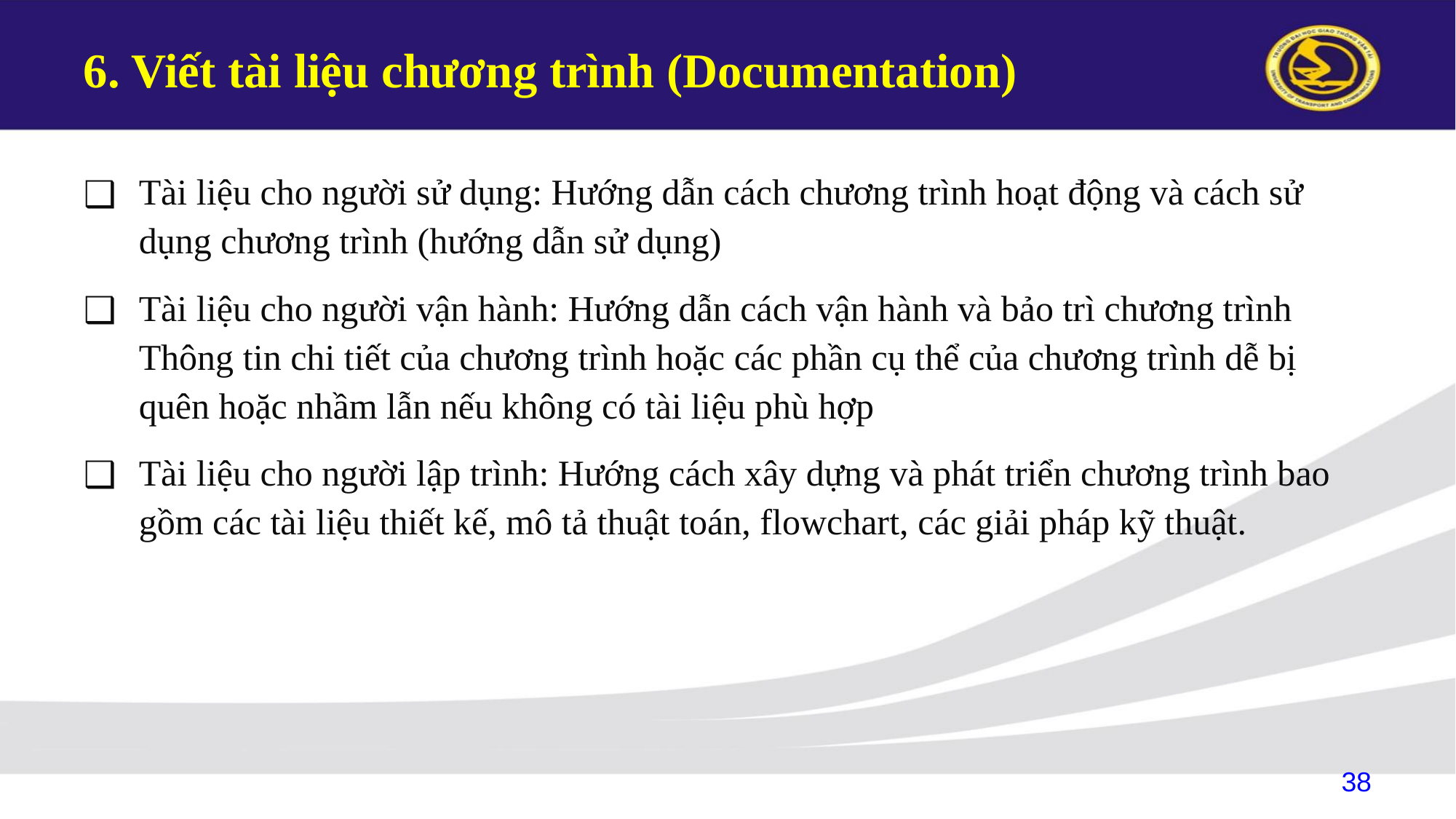

# 6. Viết tài liệu chương trình (Documentation)
Tài liệu cho người sử dụng: Hướng dẫn cách chương trình hoạt động và cách sử dụng chương trình (hướng dẫn sử dụng)
Tài liệu cho người vận hành: Hướng dẫn cách vận hành và bảo trì chương trình Thông tin chi tiết của chương trình hoặc các phần cụ thể của chương trình dễ bị quên hoặc nhầm lẫn nếu không có tài liệu phù hợp
Tài liệu cho người lập trình: Hướng cách xây dựng và phát triển chương trình bao gồm các tài liệu thiết kế, mô tả thuật toán, flowchart, các giải pháp kỹ thuật.
38